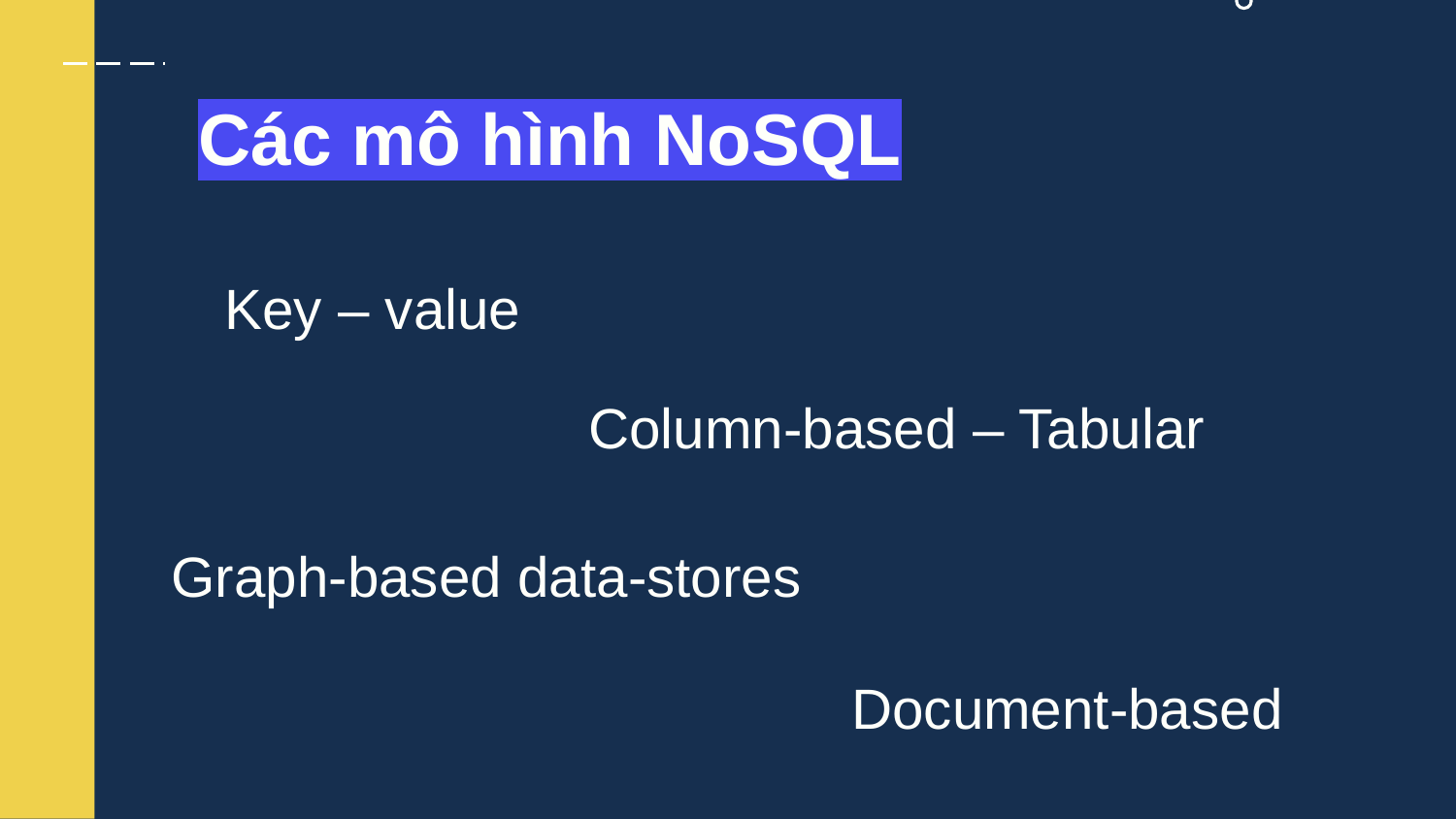

Các mô hình NoSQL
Key – value
Column-based – Tabular
Graph-based data-stores
Document-based